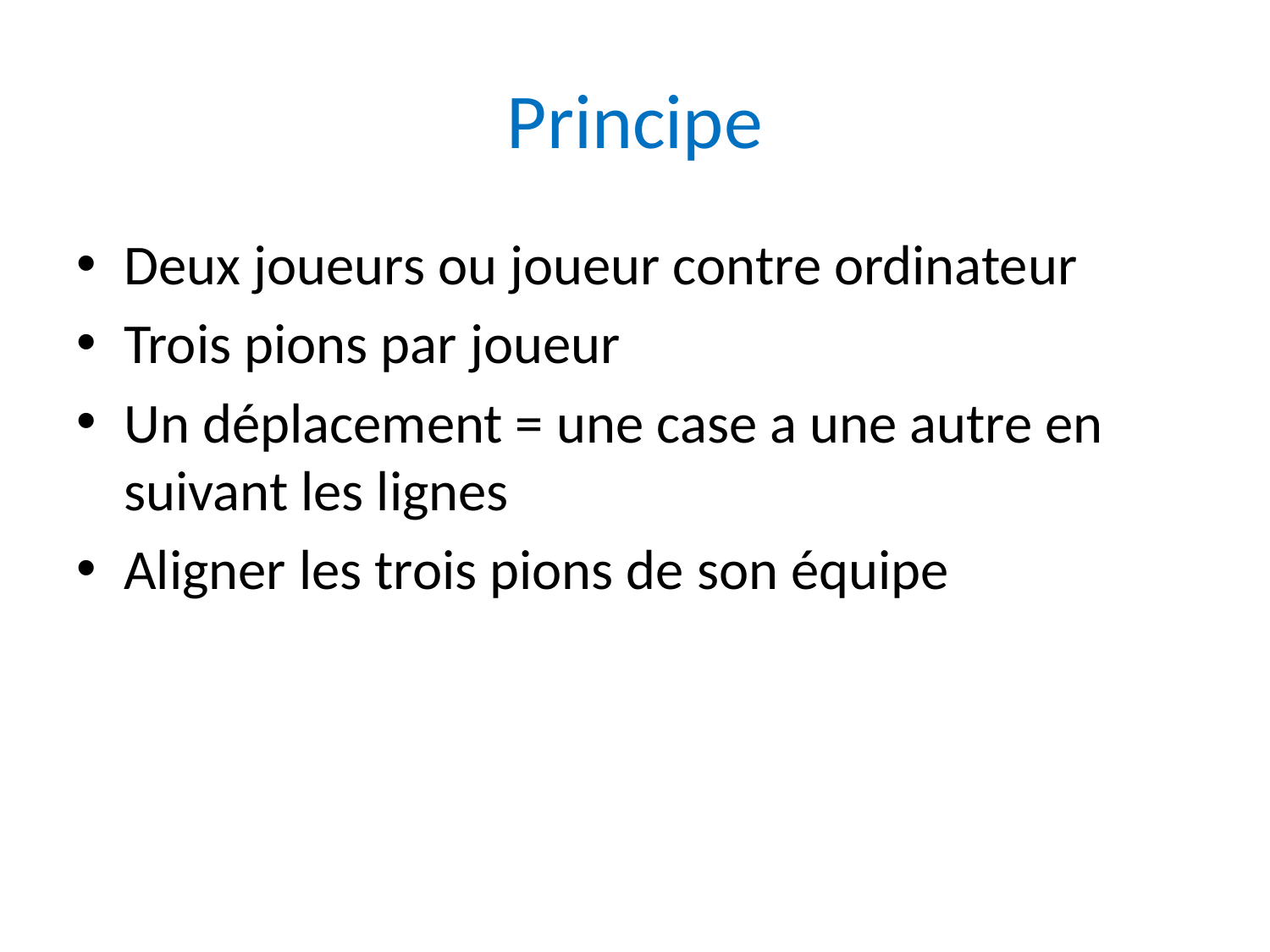

# Principe
Deux joueurs ou joueur contre ordinateur
Trois pions par joueur
Un déplacement = une case a une autre en suivant les lignes
Aligner les trois pions de son équipe